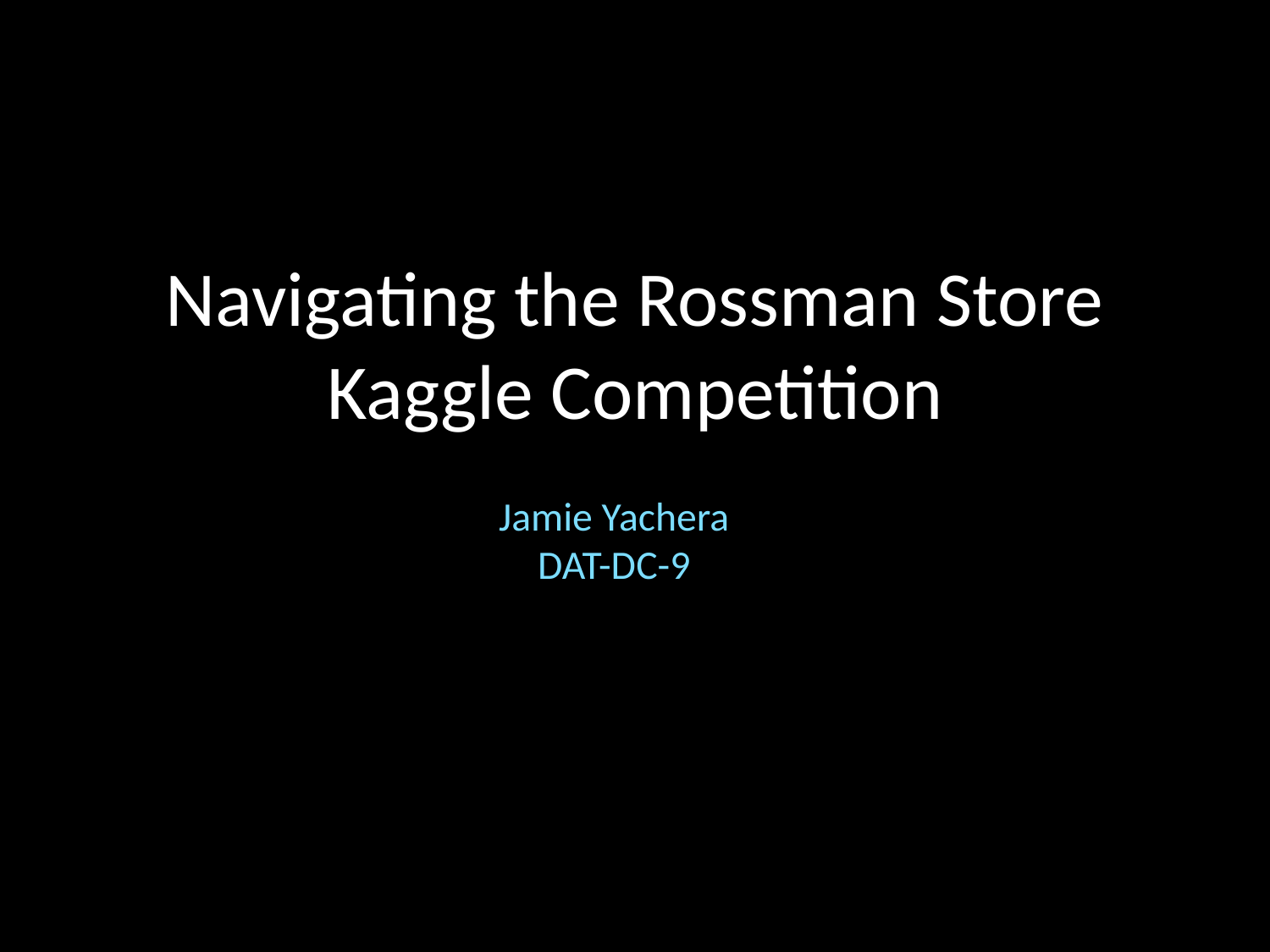

# Navigating the Rossman Store Kaggle Competition
Jamie Yachera
DAT-DC-9